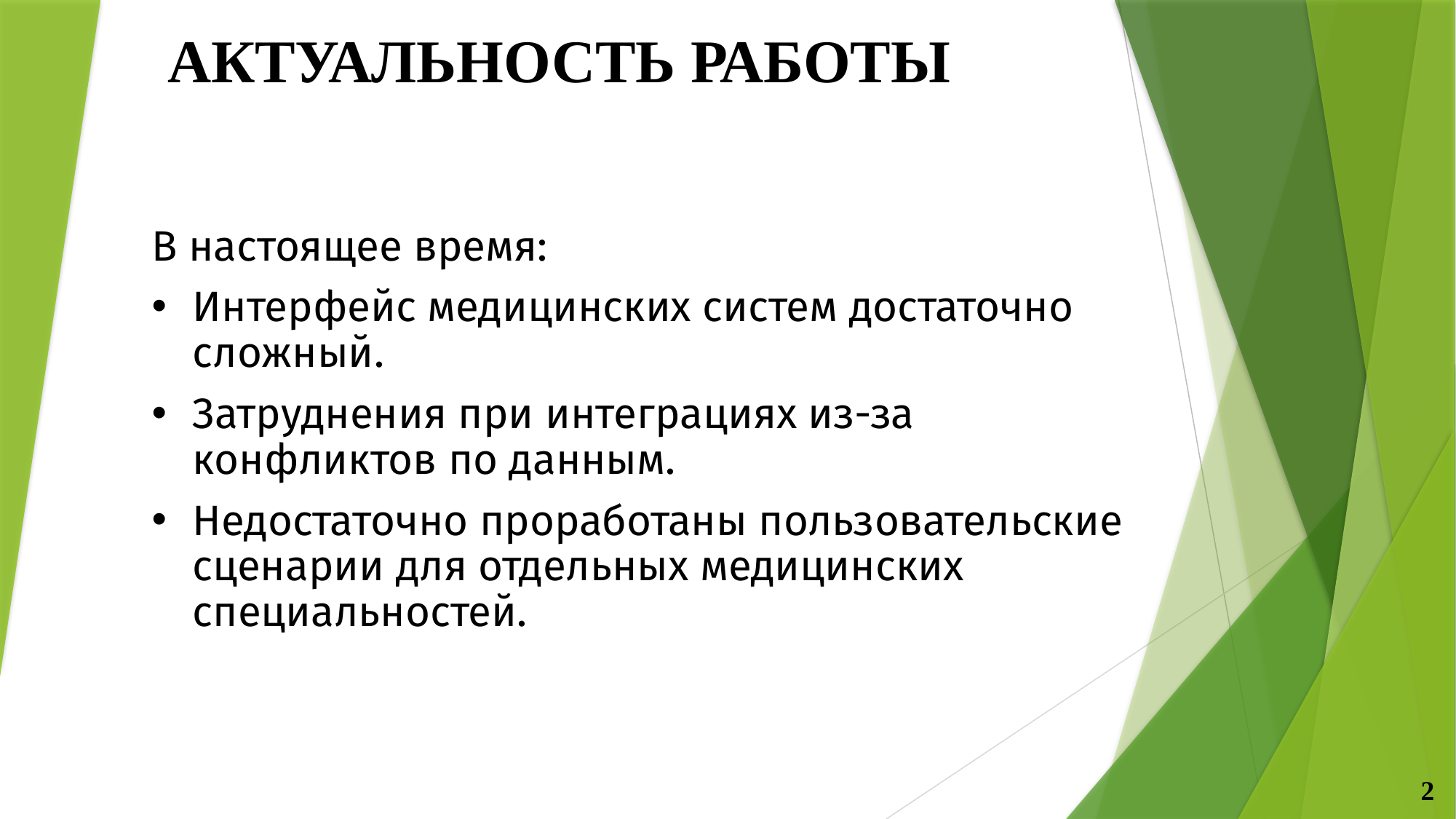

АКТУАЛЬНОСТЬ РАБОТЫ

В настоящее время:
Интерфейс медицинских систем достаточно сложный.
Затруднения при интеграциях из-за конфликтов по данным.
Недостаточно проработаны пользовательские сценарии для отдельных медицинских специальностей.

2